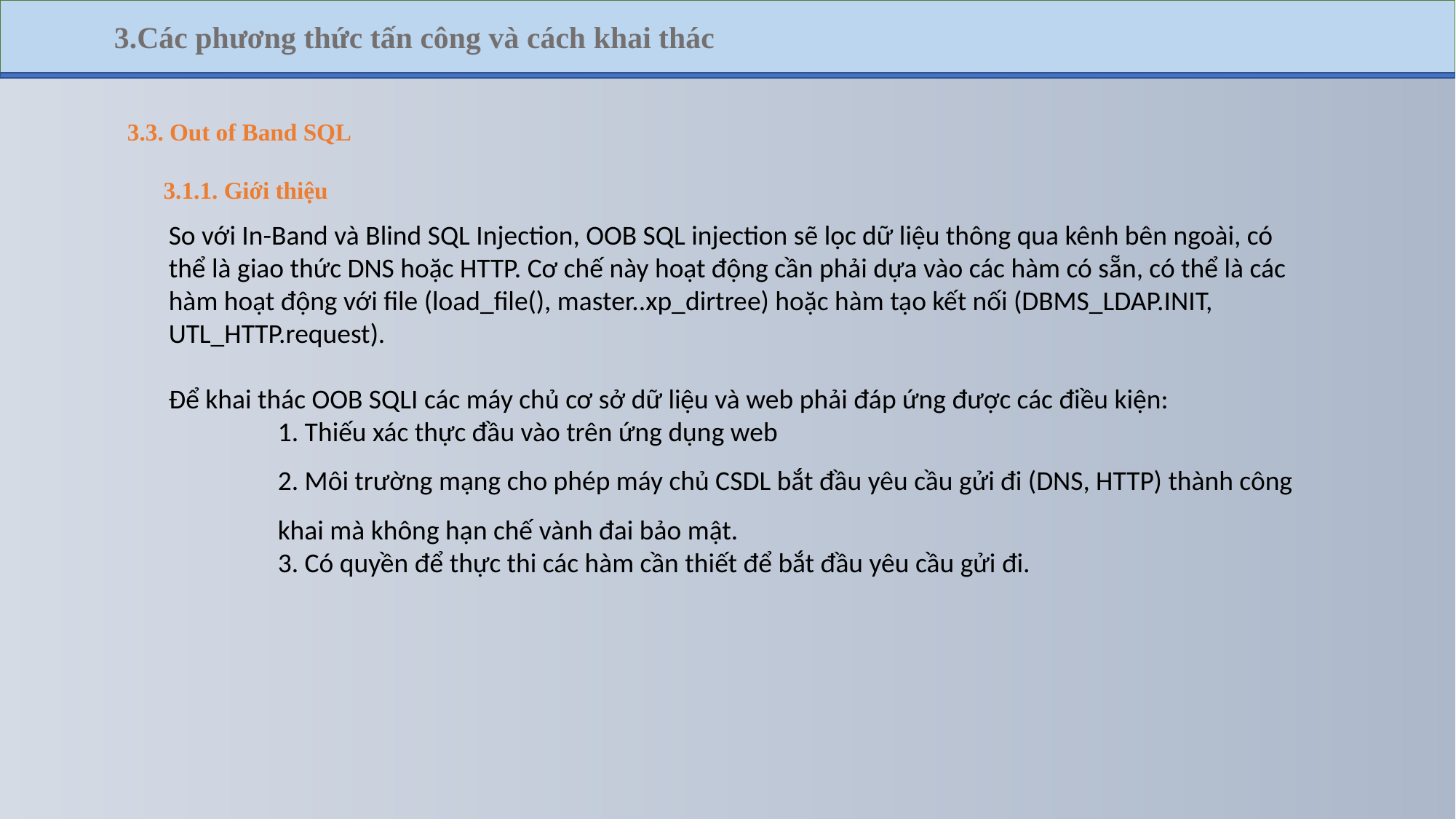

3.Các phương thức tấn công và cách khai thác

 3.3. Out of Band SQL
       3.1.1. Giới thiệu
So với In-Band và Blind SQL Injection, OOB SQL injection sẽ lọc dữ liệu thông qua kênh bên ngoài, có thể là giao thức DNS hoặc HTTP. Cơ chế này hoạt động cần phải dựa vào các hàm có sẵn, có thể là các hàm hoạt động với file (load_file(), master..xp_dirtree) hoặc hàm tạo kết nối (DBMS_LDAP.INIT, UTL_HTTP.request).

Để khai thác OOB SQLI các máy chủ cơ sở dữ liệu và web phải đáp ứng được các điều kiện:
	1. Thiếu xác thực đầu vào trên ứng dụng web
	2. Môi trường mạng cho phép máy chủ CSDL bắt đầu yêu cầu gửi đi (DNS, HTTP) thành công 	khai mà không hạn chế vành đai bảo mật.
	3. Có quyền để thực thi các hàm cần thiết để bắt đầu yêu cầu gửi đi.